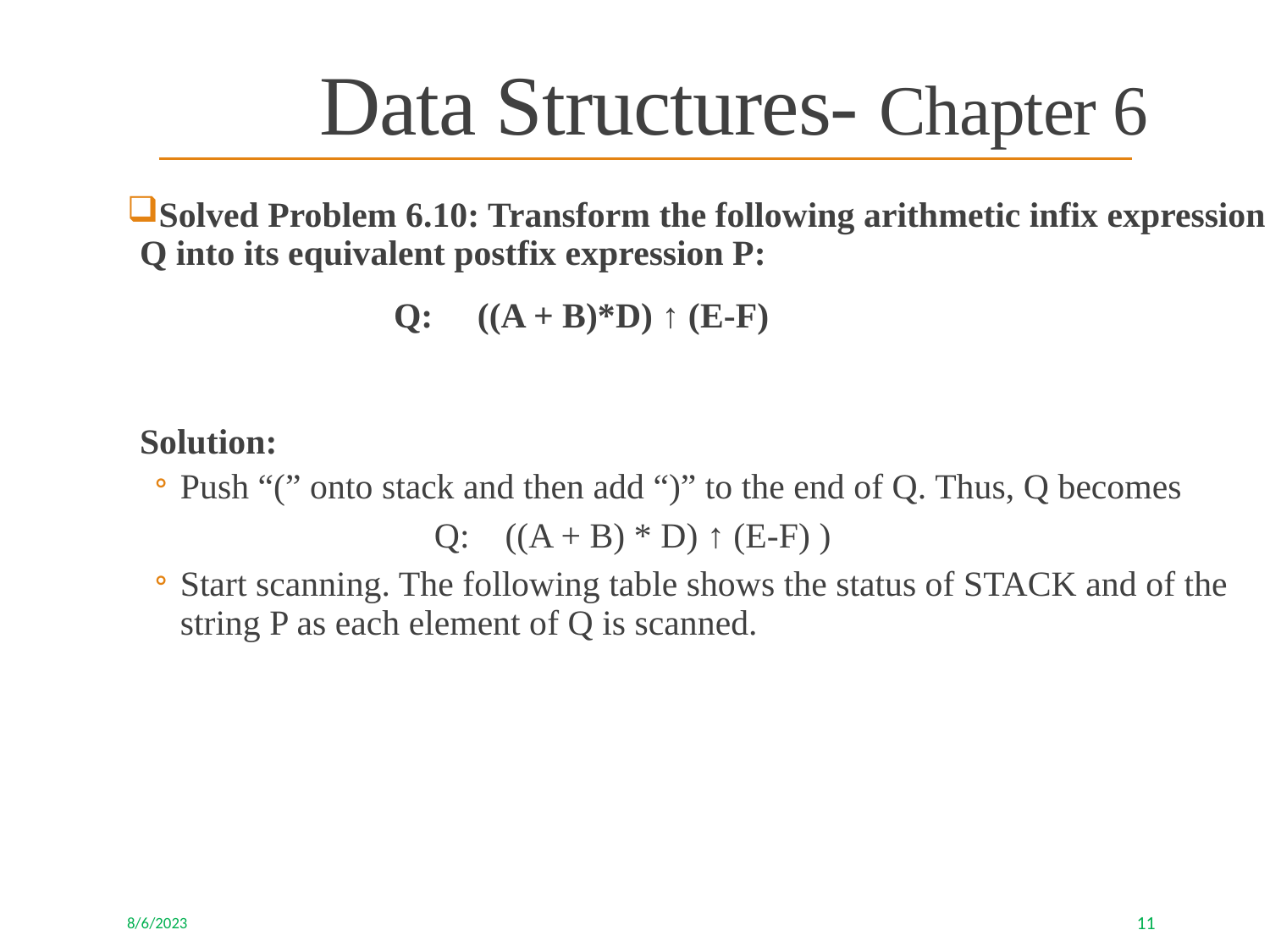

Data Structures- Chapter 6
Solved Problem 6.10: Transform the following arithmetic infix expression Q into its equivalent postfix expression P:
			Q:     ((A + B)*D) ↑ (E-F)

	Solution:
Push “(” onto stack and then add “)” to the end of Q. Thus, Q becomes
			Q:    ((A + B) * D) ↑ (E-F) )
Start scanning. The following table shows the status of STACK and of the string P as each element of Q is scanned.

8/6/2023
11